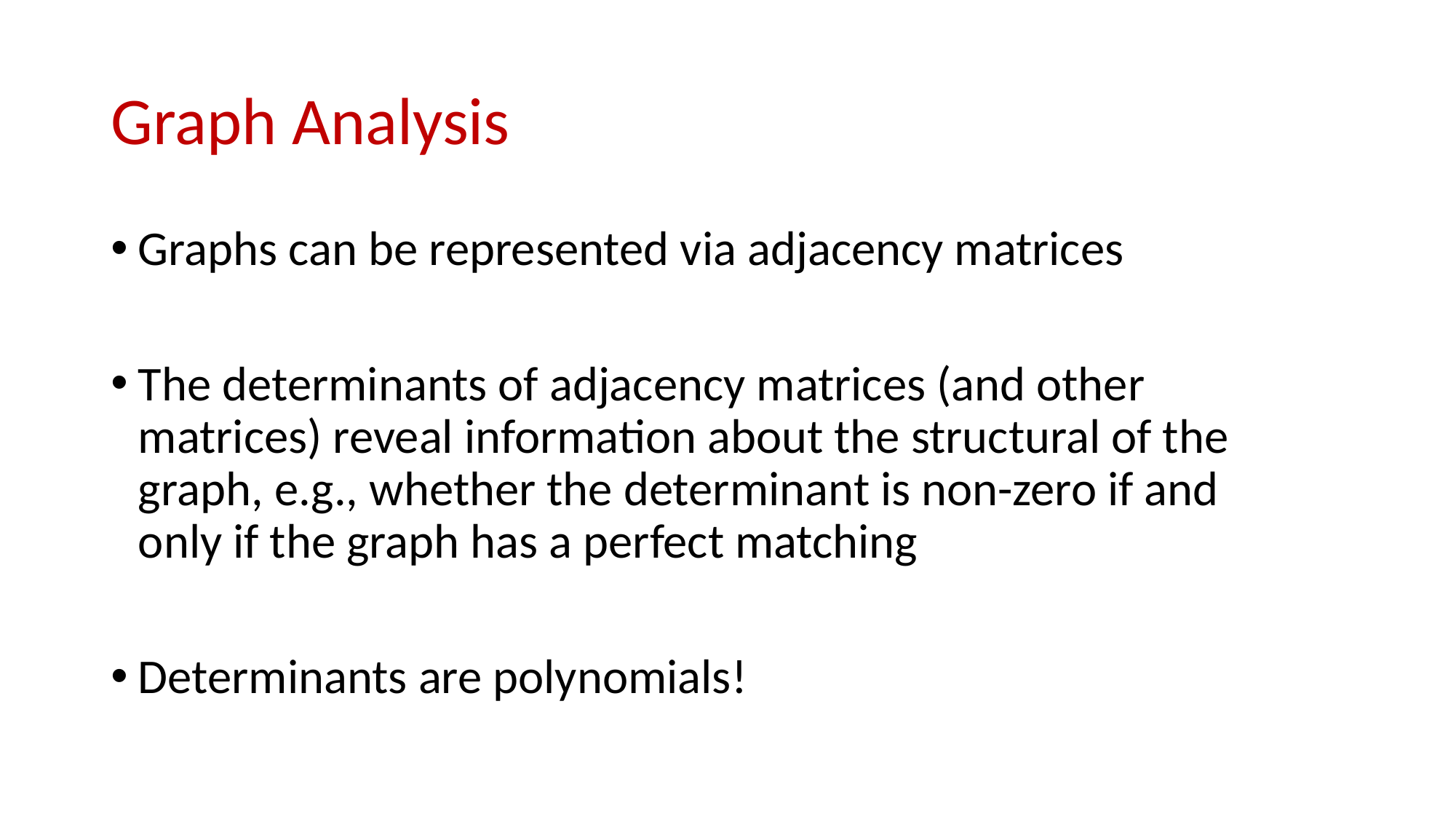

# Graph Analysis
Graphs can be represented via adjacency matrices

The determinants of adjacency matrices (and other matrices) reveal information about the structural of the graph, e.g., whether the determinant is non-zero if and only if the graph has a perfect matching

Determinants are polynomials!